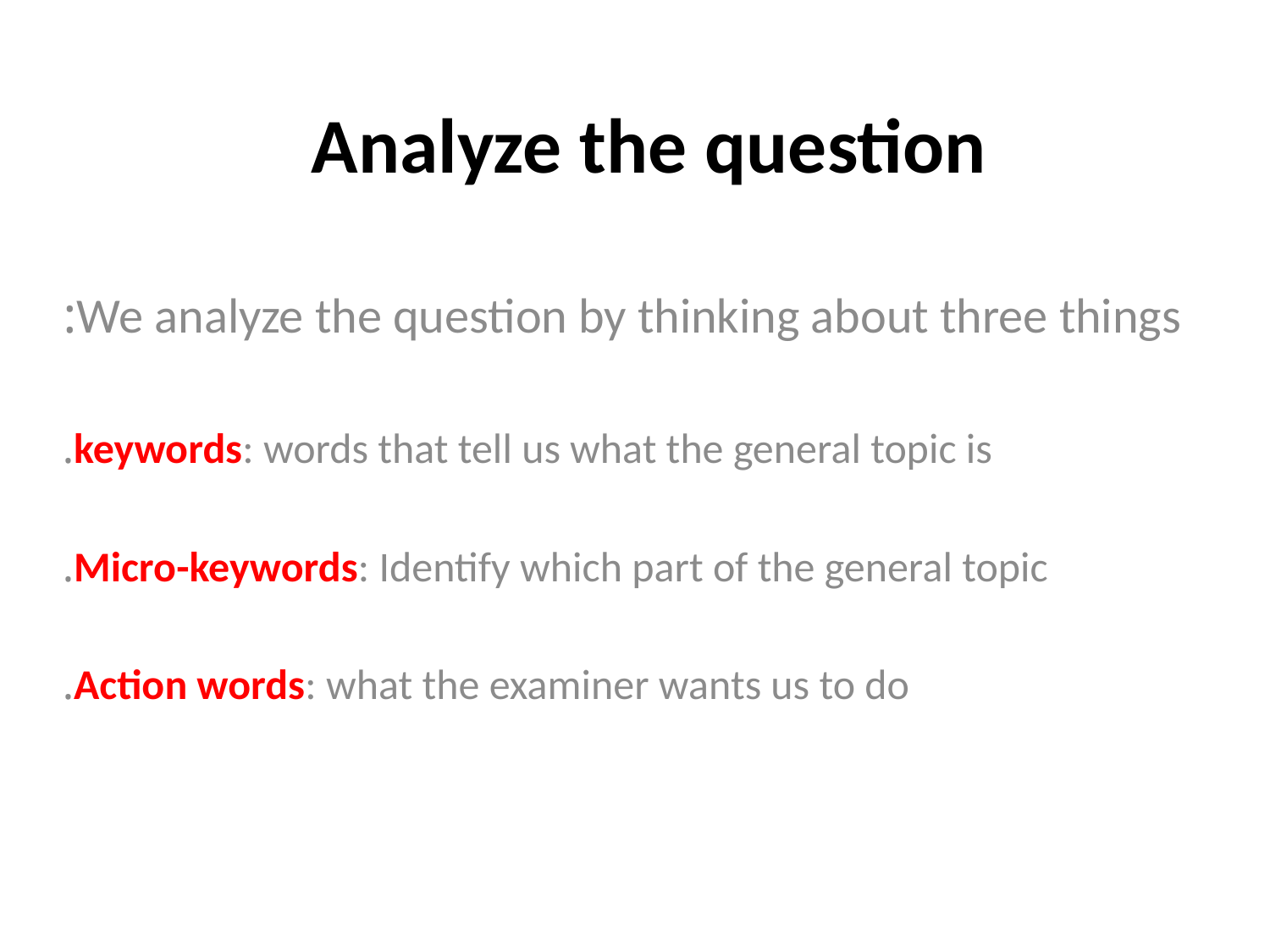

# Analyze the question
We analyze the question by thinking about three things:

keywords: words that tell us what the general topic is.

Micro-keywords: Identify which part of the general topic.

Action words: what the examiner wants us to do.